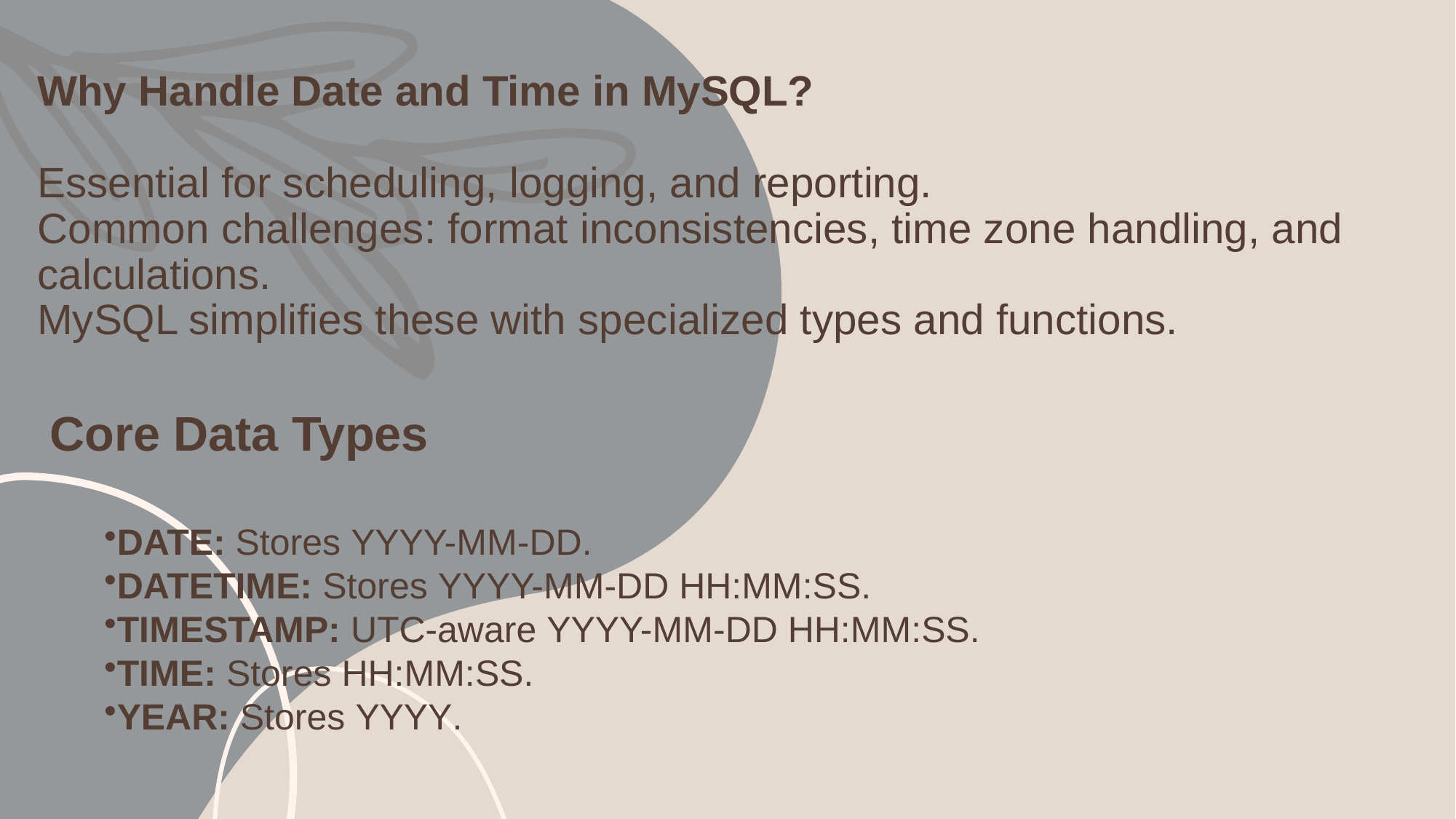

# Why Handle Date and Time in MySQL? Essential for scheduling, logging, and reporting. Common challenges: format inconsistencies, time zone handling, and calculations. MySQL simplifies these with specialized types and functions.
Core Data Types

DATE: Stores YYYY-MM-DD.
DATETIME: Stores YYYY-MM-DD HH:MM:SS.
TIMESTAMP: UTC-aware YYYY-MM-DD HH:MM:SS.
TIME: Stores HH:MM:SS.
YEAR: Stores YYYY.